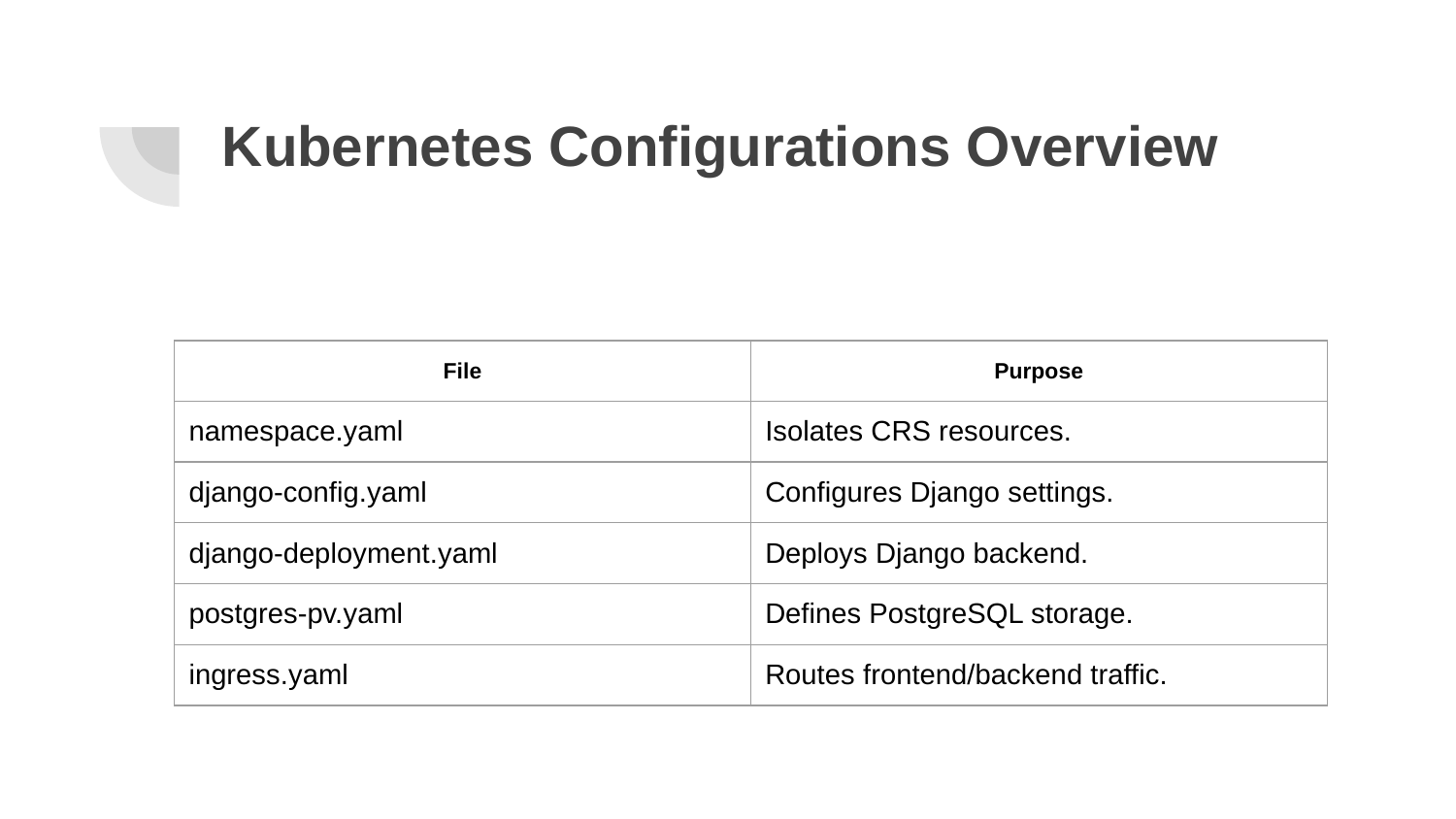

# Kubernetes Configurations Overview

| File | Purpose |
| --- | --- |
| namespace.yaml | Isolates CRS resources. |
| django-config.yaml | Configures Django settings. |
| django-deployment.yaml | Deploys Django backend. |
| postgres-pv.yaml | Defines PostgreSQL storage. |
| ingress.yaml | Routes frontend/backend traffic. |